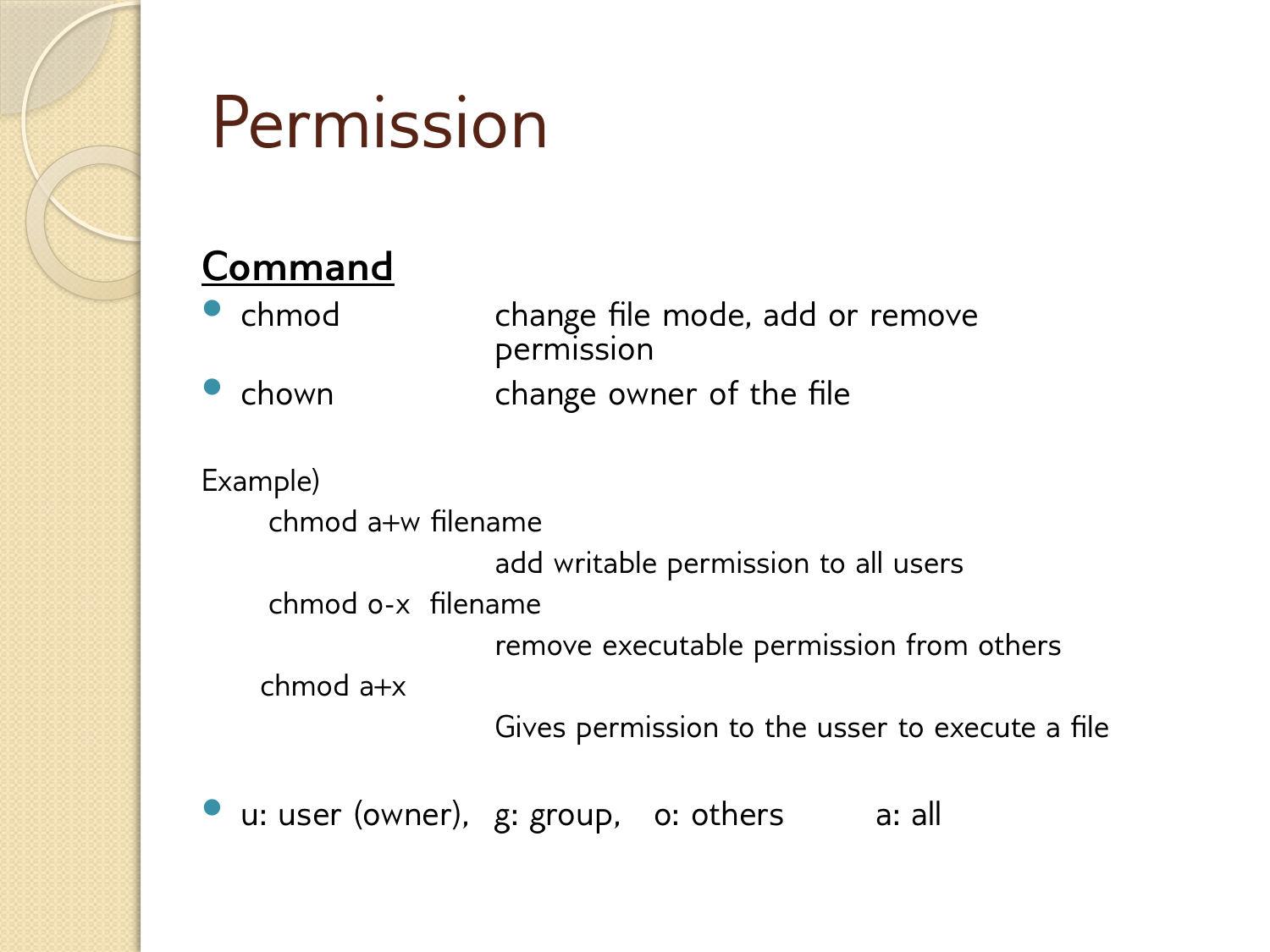

# Permission
Command
chmod		change file mode, add or remove 				permission
chown		change owner of the file

Example)
       chmod a+w filename
			add writable permission to all users
       chmod o-x  filename
			remove executable permission from others
	  chmod a+x
			Gives permission to the usser to execute a file

u: user (owner), 	g: group,	   o: others 	a: all